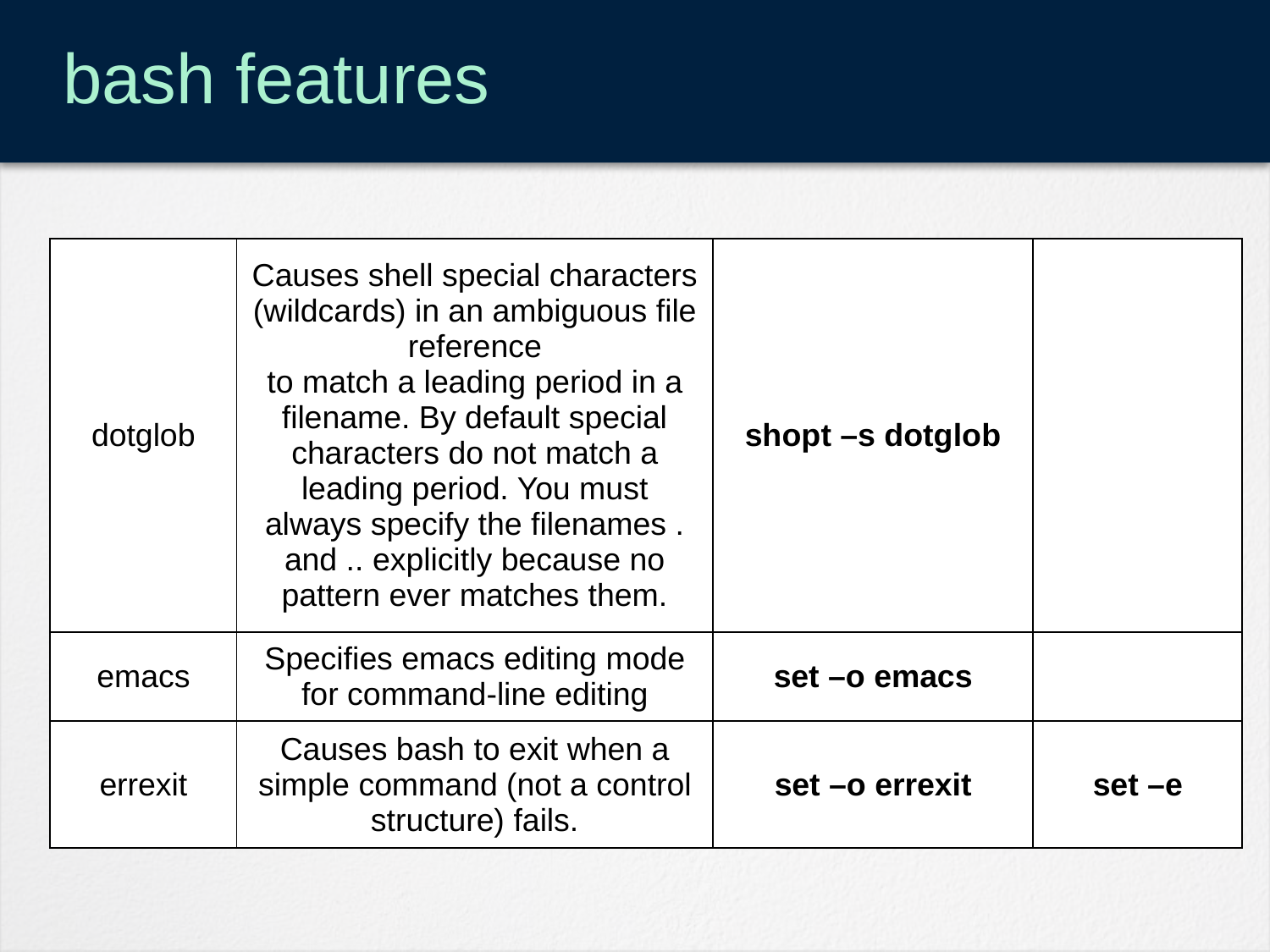

# bash features
| dotglob | Causes shell special characters (wildcards) in an ambiguous file reference to match a leading period in a filename. By default special characters do not match a leading period. You must always specify the filenames . and .. explicitly because no pattern ever matches them. | shopt –s dotglob |  |
| --- | --- | --- | --- |
| emacs | Specifies emacs editing mode for command-line editing | set –o emacs |  |
| errexit | Causes bash to exit when a simple command (not a control structure) fails. | set –o errexit | set –e |